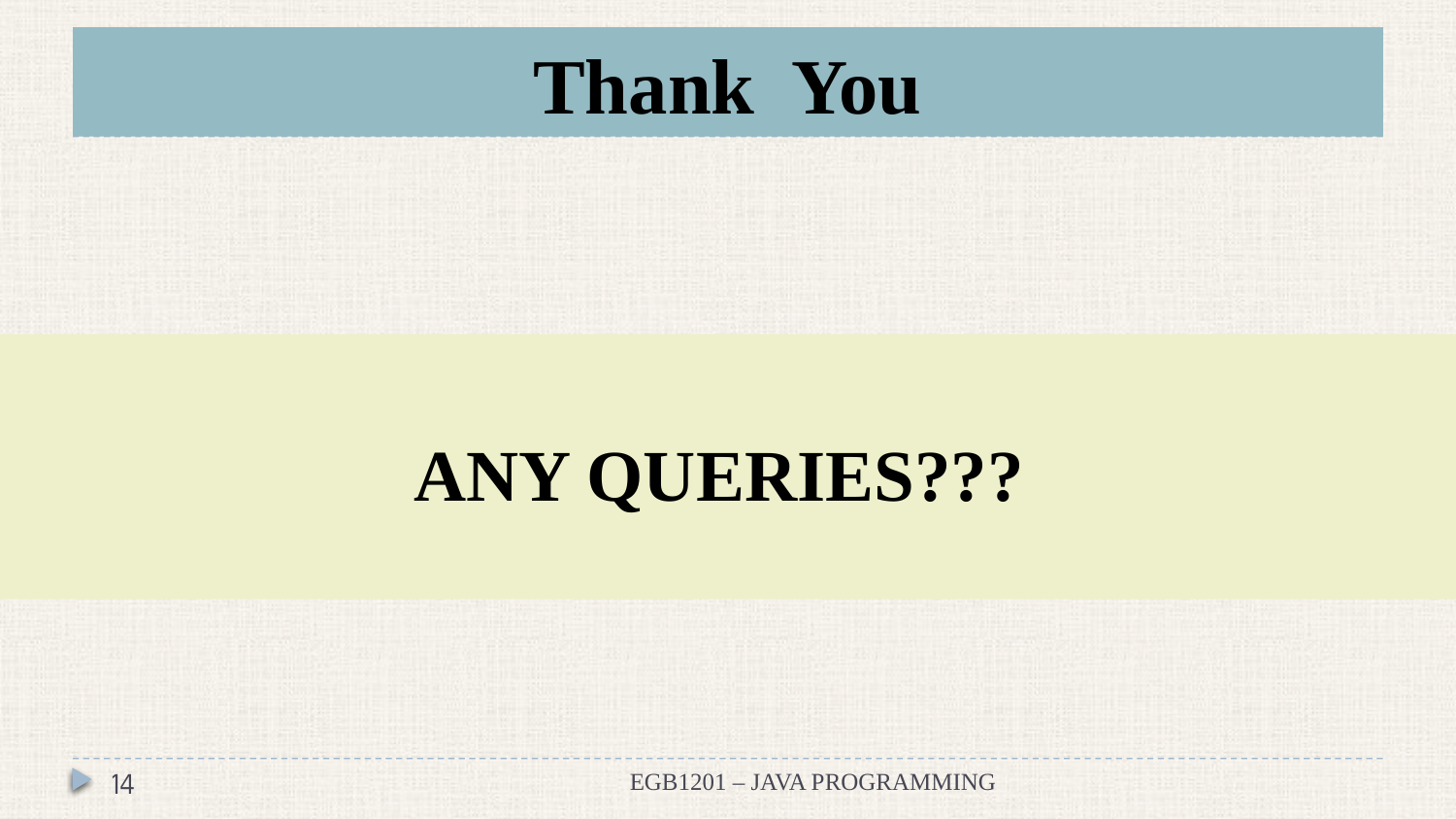

# Thank  You

Any queries???
14
EGB1201 – JAVA PROGRAMMING